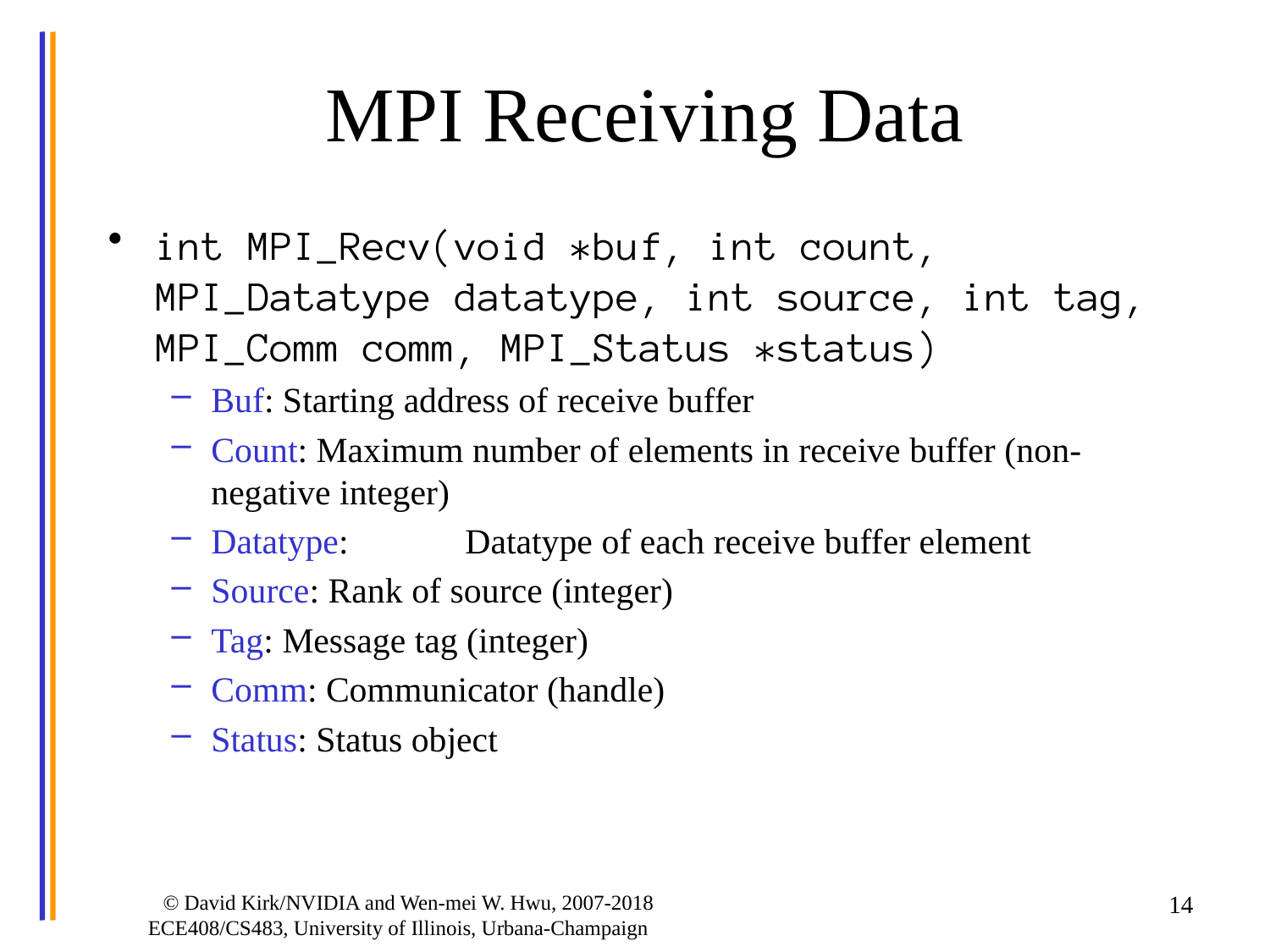

# MPI Receiving Data
int MPI_Recv(void *buf, int count, MPI_Datatype datatype, int source, int tag, MPI_Comm comm, MPI_Status *status)
Buf: Starting address of receive buffer
Count: Maximum number of elements in receive buffer (non-negative integer)
Datatype:	Datatype of each receive buffer element
Source: Rank of source (integer)
Tag: Message tag (integer)
Comm: Communicator (handle)
Status: Status object
14
© David Kirk/NVIDIA and Wen-mei W. Hwu, 2007-2018 ECE408/CS483, University of Illinois, Urbana-Champaign